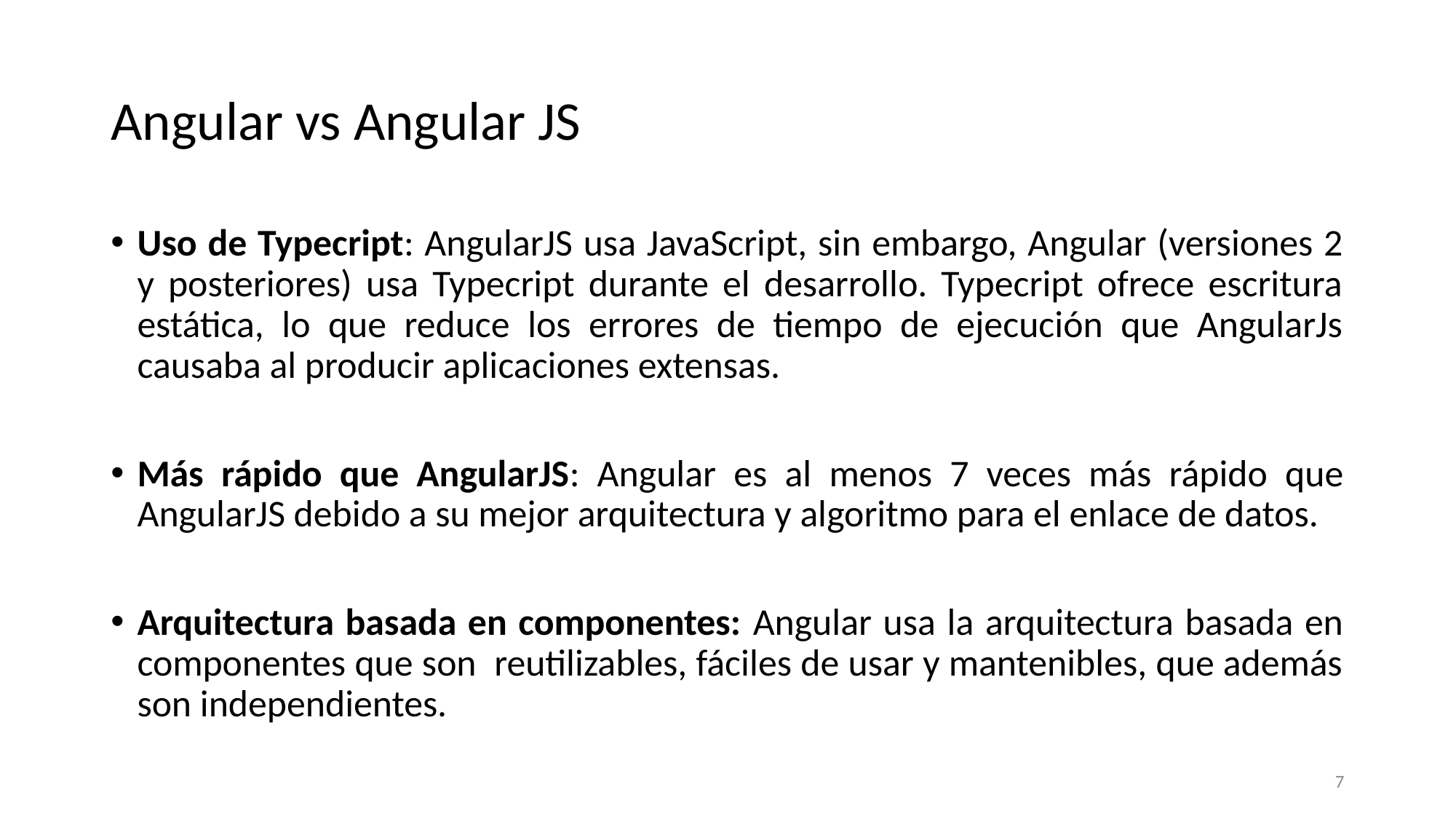

# Angular vs Angular JS
Uso de Typecript: AngularJS usa JavaScript, sin embargo, Angular (versiones 2 y posteriores) usa Typecript durante el desarrollo. Typecript ofrece escritura estática, lo que reduce los errores de tiempo de ejecución que AngularJs causaba al producir aplicaciones extensas.

Más rápido que AngularJS: Angular es al menos 7 veces más rápido que AngularJS debido a su mejor arquitectura y algoritmo para el enlace de datos.

Arquitectura basada en componentes: Angular usa la arquitectura basada en componentes que son  reutilizables, fáciles de usar y mantenibles, que además son independientes.

7